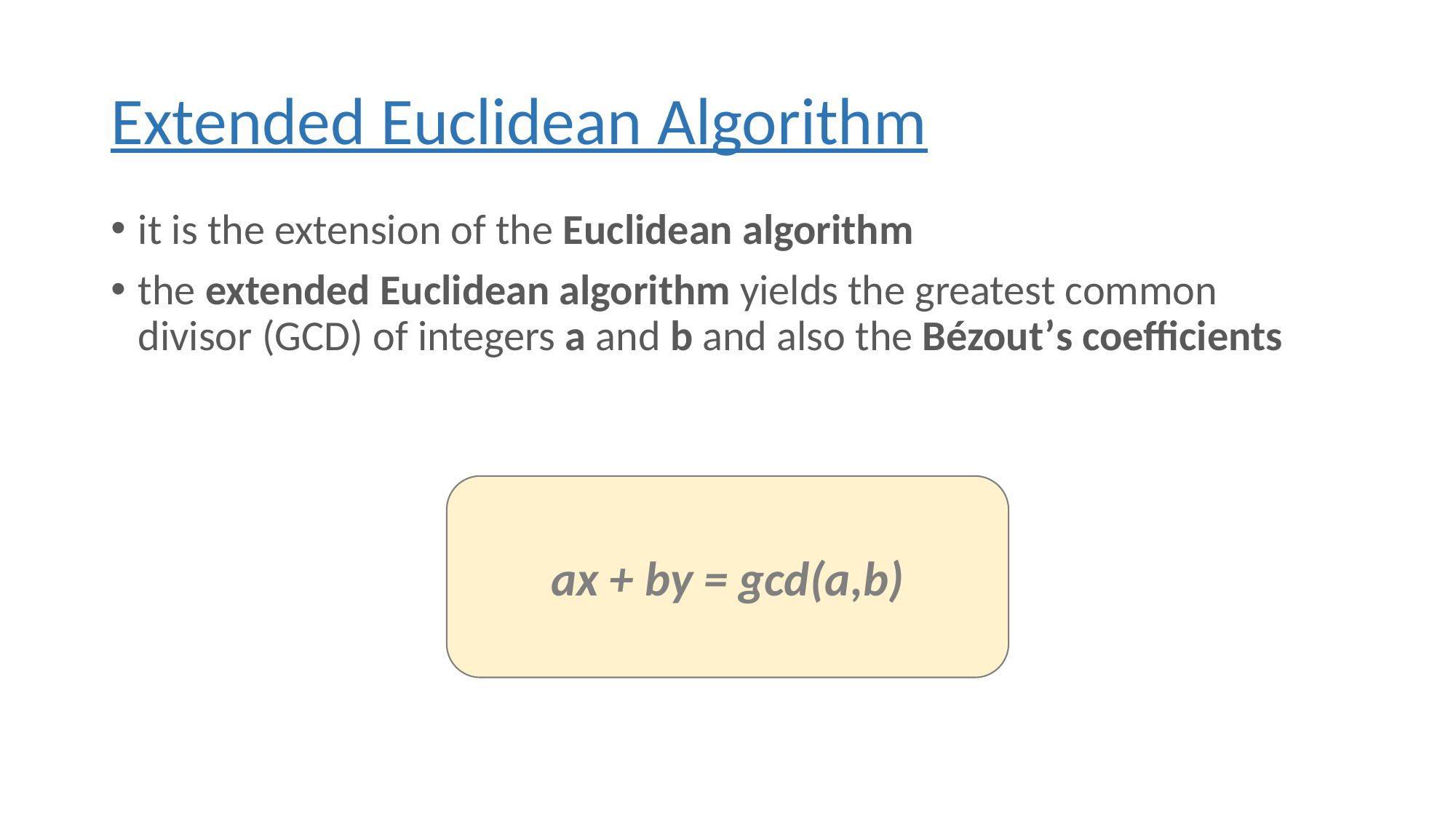

# Extended Euclidean Algorithm
it is the extension of the Euclidean algorithm
the extended Euclidean algorithm yields the greatest common divisor (GCD) of integers a and b and also the Bézout’s coefficients

ax + by = gcd(a,b)